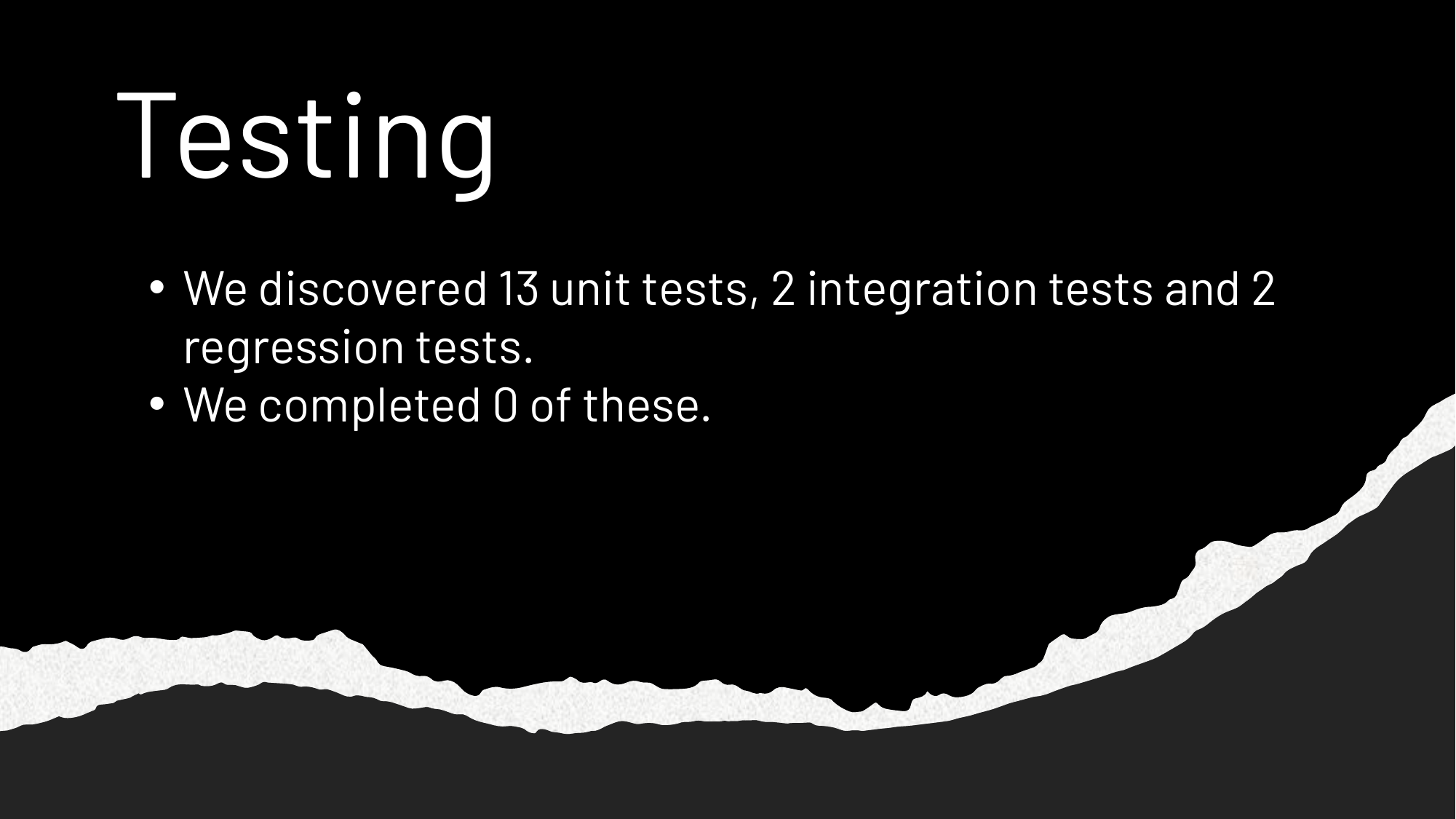

# Testing
We discovered 13 unit tests, 2 integration tests and 2 regression tests.
We completed 0 of these.